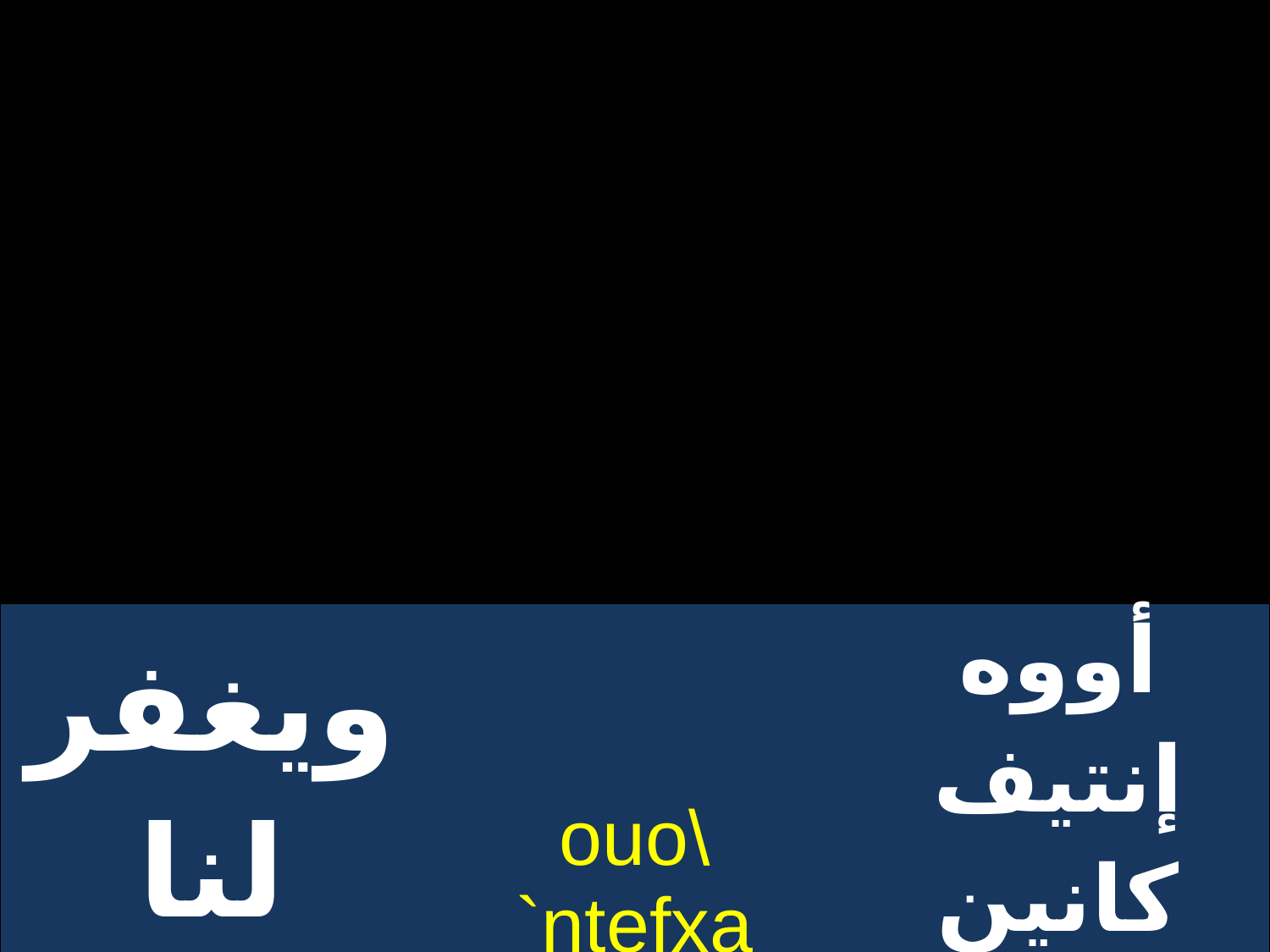

| ويغفر لنا خطايانا | ouo\ `ntefxa nennobi nan `ebol | أووه إنتيف كانين نوفي نان إيفول |
| --- | --- | --- |